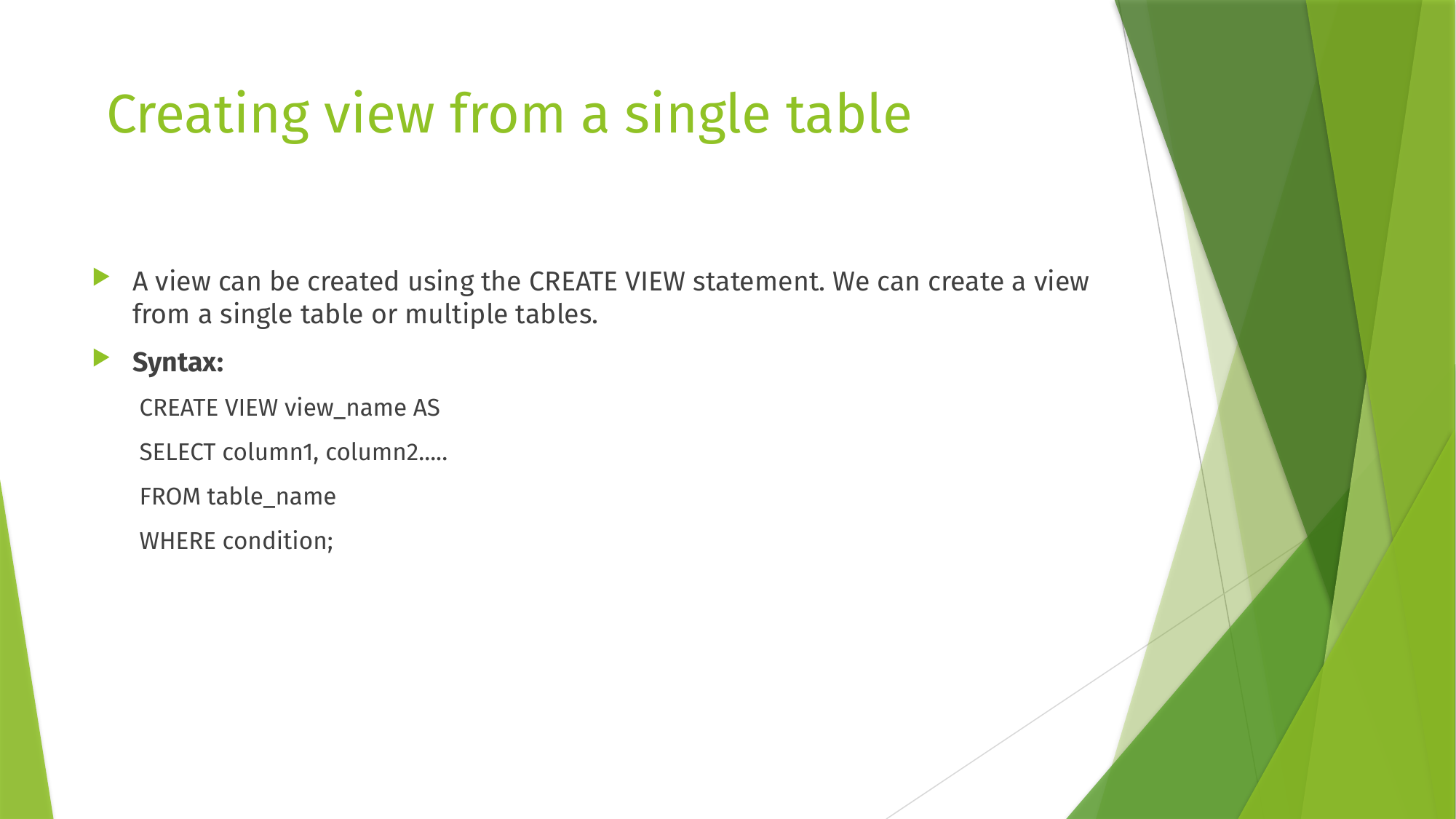

# Creating view from a single table
A view can be created using the CREATE VIEW statement. We can create a view from a single table or multiple tables.
Syntax:
CREATE VIEW view_name AS
SELECT column1, column2.....
FROM table_name
WHERE condition;